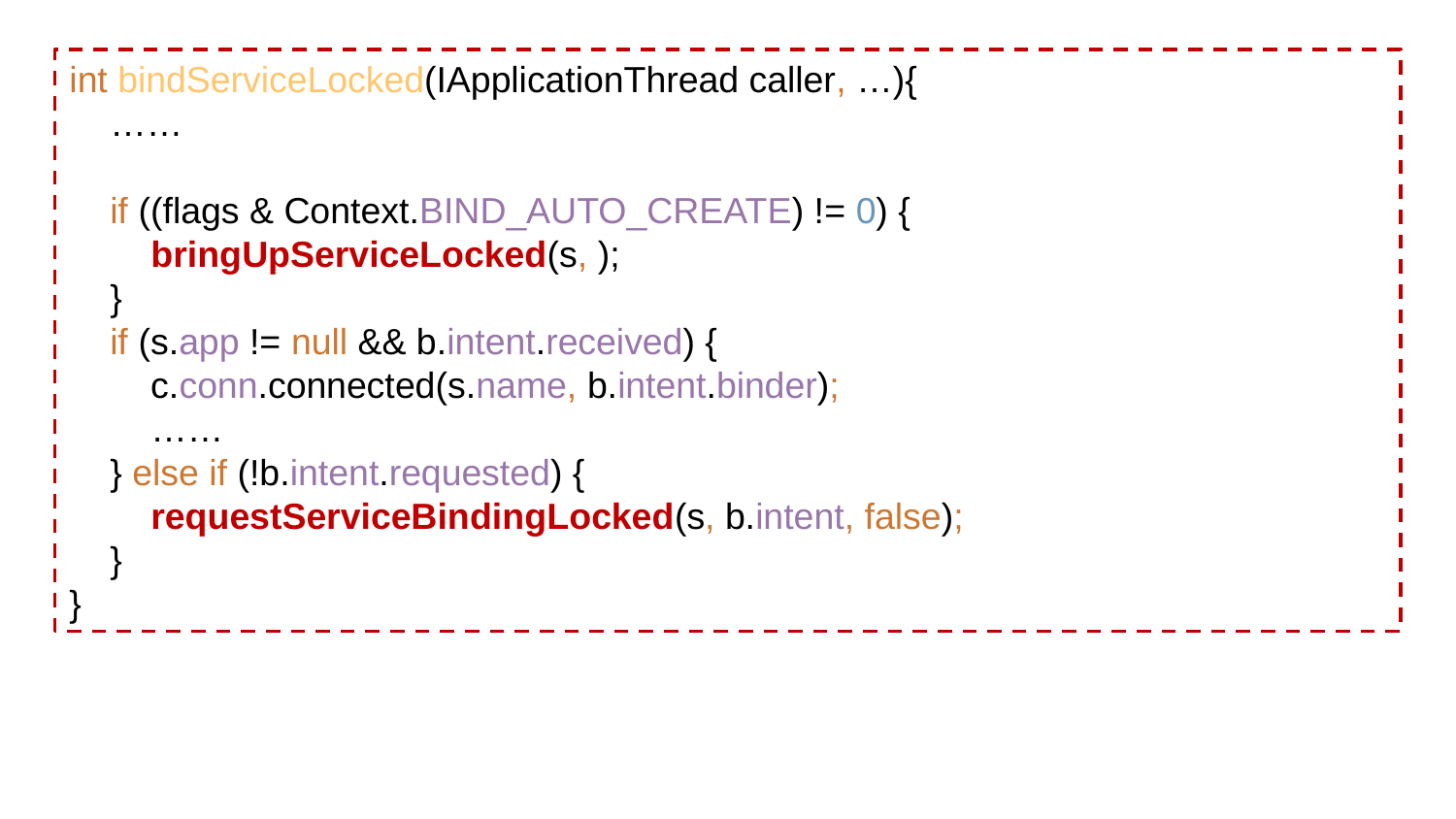

int bindServiceLocked(IApplicationThread caller, …){
    ……
    if ((flags & Context.BIND_AUTO_CREATE) != 0) {
        bringUpServiceLocked(s, );
    }
    if (s.app != null && b.intent.received) {
        c.conn.connected(s.name, b.intent.binder);
        ……
    } else if (!b.intent.requested) {
        requestServiceBindingLocked(s, b.intent, false);
    }
}